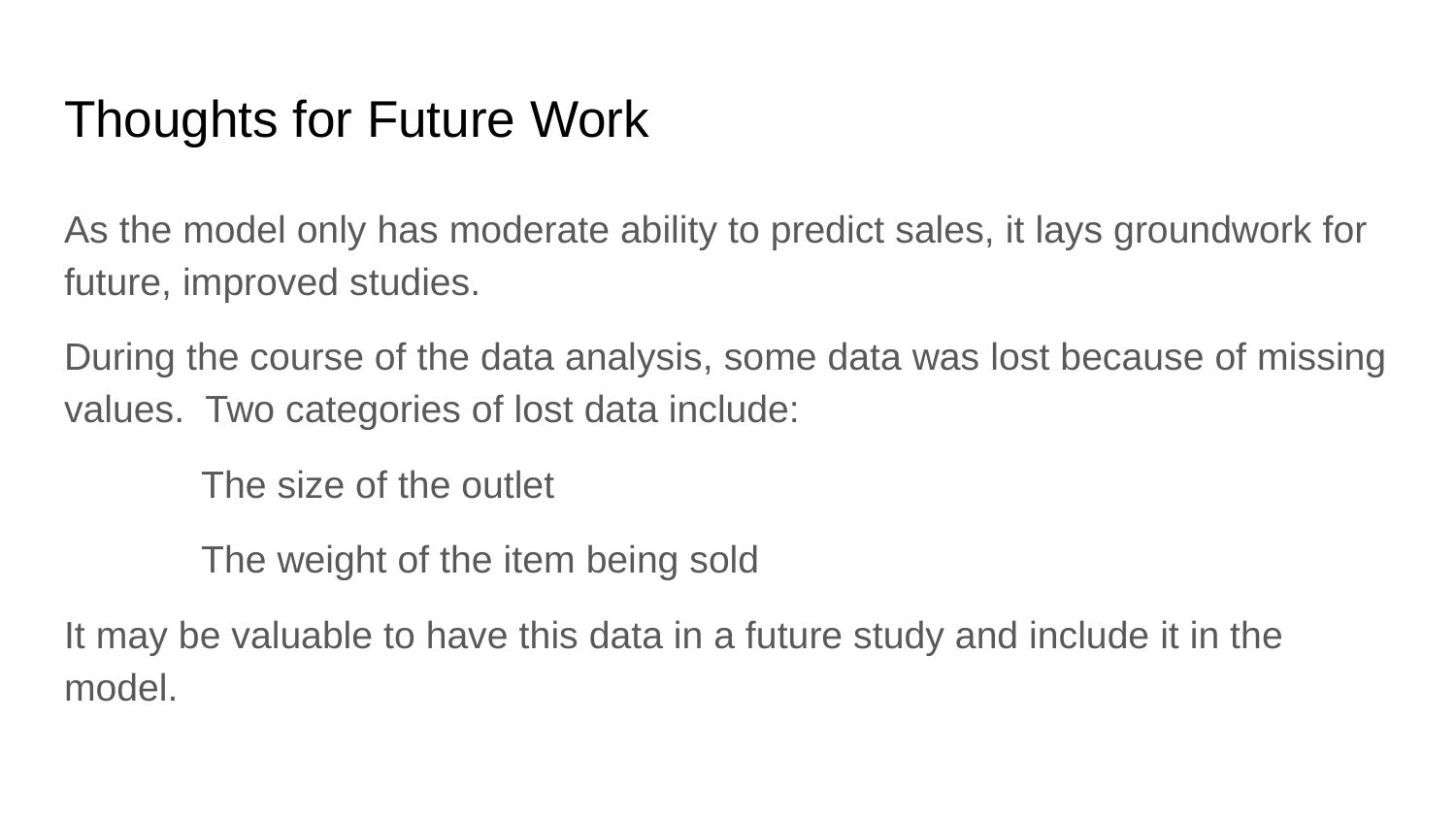

# Thoughts for Future Work
As the model only has moderate ability to predict sales, it lays groundwork for future, improved studies.
During the course of the data analysis, some data was lost because of missing values.  Two categories of lost data include:
	The size of the outlet
	The weight of the item being sold
It may be valuable to have this data in a future study and include it in the model.